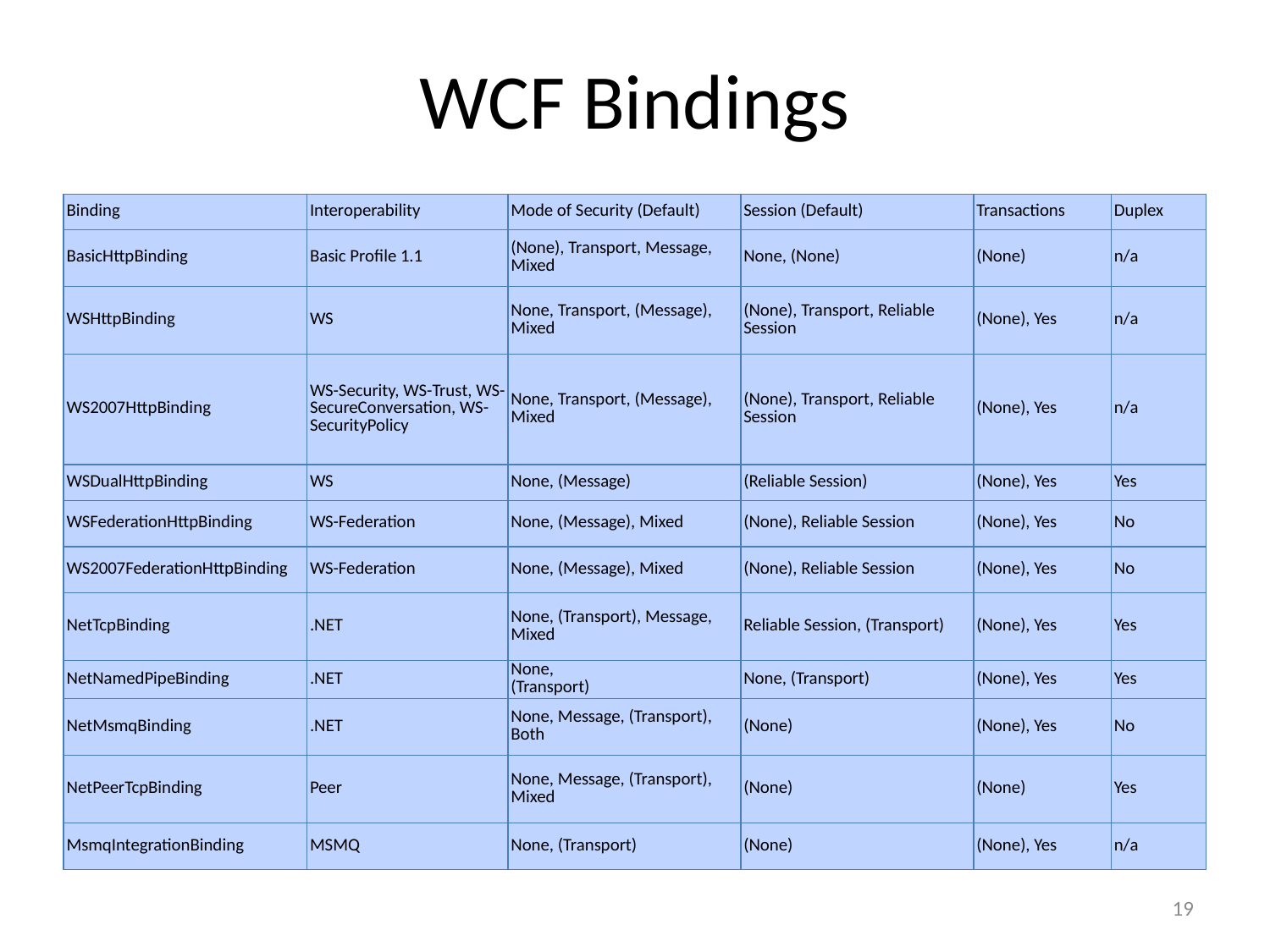

# WCF Bindings
| Binding | Interoperability | Mode of Security (Default) | Session (Default) | Transactions | Duplex |
| --- | --- | --- | --- | --- | --- |
| BasicHttpBinding | Basic Profile 1.1 | (None), Transport, Message, Mixed | None, (None) | (None) | n/a |
| WSHttpBinding | WS | None, Transport, (Message), Mixed | (None), Transport, Reliable Session | (None), Yes | n/a |
| WS2007HttpBinding | WS-Security, WS-Trust, WS-SecureConversation, WS-SecurityPolicy | None, Transport, (Message), Mixed | (None), Transport, Reliable Session | (None), Yes | n/a |
| WSDualHttpBinding | WS | None, (Message) | (Reliable Session) | (None), Yes | Yes |
| WSFederationHttpBinding | WS-Federation | None, (Message), Mixed | (None), Reliable Session | (None), Yes | No |
| WS2007FederationHttpBinding | WS-Federation | None, (Message), Mixed | (None), Reliable Session | (None), Yes | No |
| NetTcpBinding | .NET | None, (Transport), Message, Mixed | Reliable Session, (Transport) | (None), Yes | Yes |
| NetNamedPipeBinding | .NET | None, (Transport) | None, (Transport) | (None), Yes | Yes |
| NetMsmqBinding | .NET | None, Message, (Transport), Both | (None) | (None), Yes | No |
| NetPeerTcpBinding | Peer | None, Message, (Transport), Mixed | (None) | (None) | Yes |
| MsmqIntegrationBinding | MSMQ | None, (Transport) | (None) | (None), Yes | n/a |
19